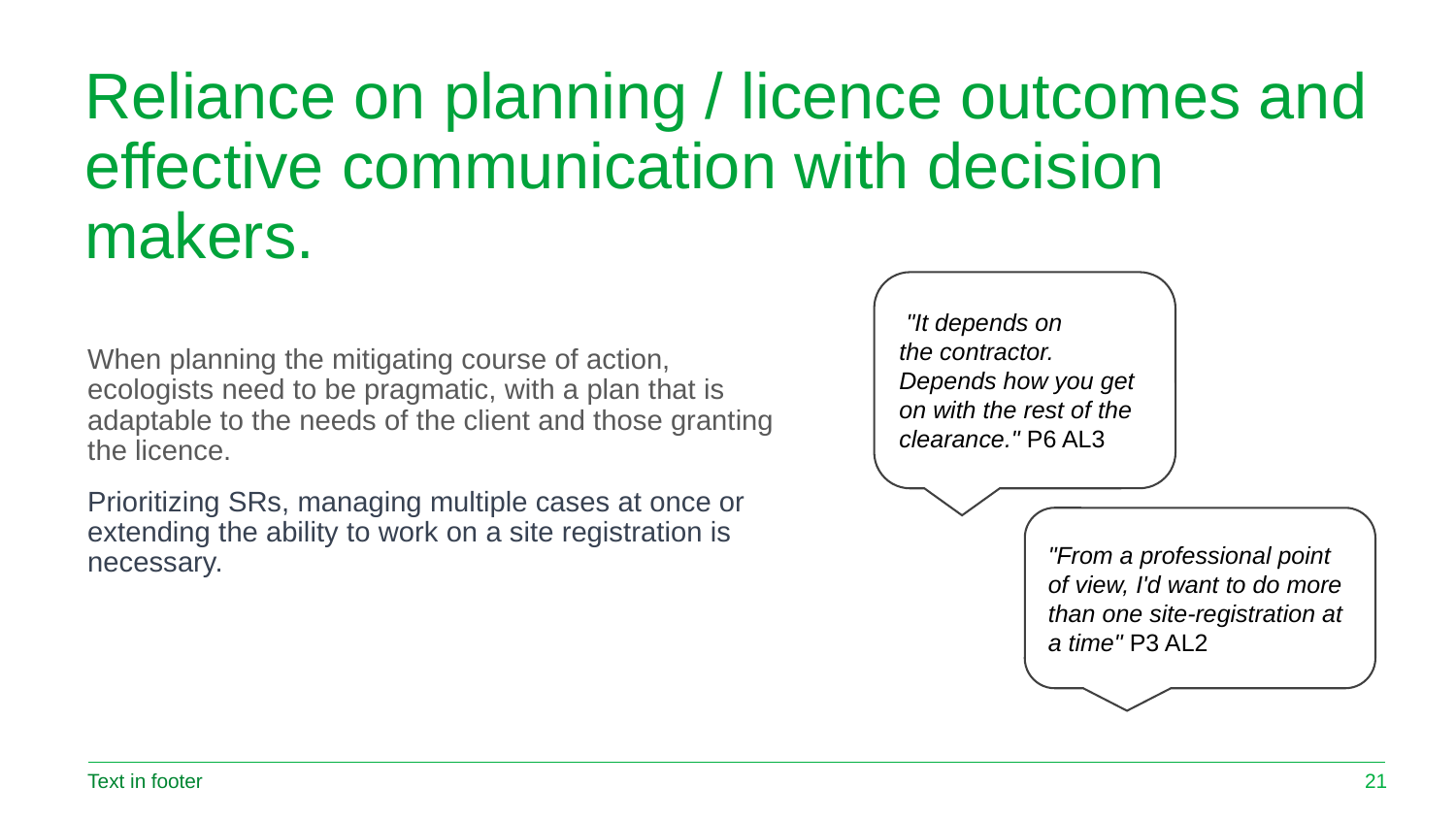

# Reliance on planning / licence outcomes and effective communication with decision makers.
 "It depends on the contractor. Depends how you get on with the rest of the clearance." P6 AL3
When planning the mitigating course of action, ecologists need to be pragmatic, with a plan that is adaptable to the needs of the client and those granting the licence.
Prioritizing SRs, managing multiple cases at once or extending the ability to work on a site registration is necessary.

"From a professional point of view, I'd want to do more than one site-registration at a time" P3 AL2
Text in footer
21